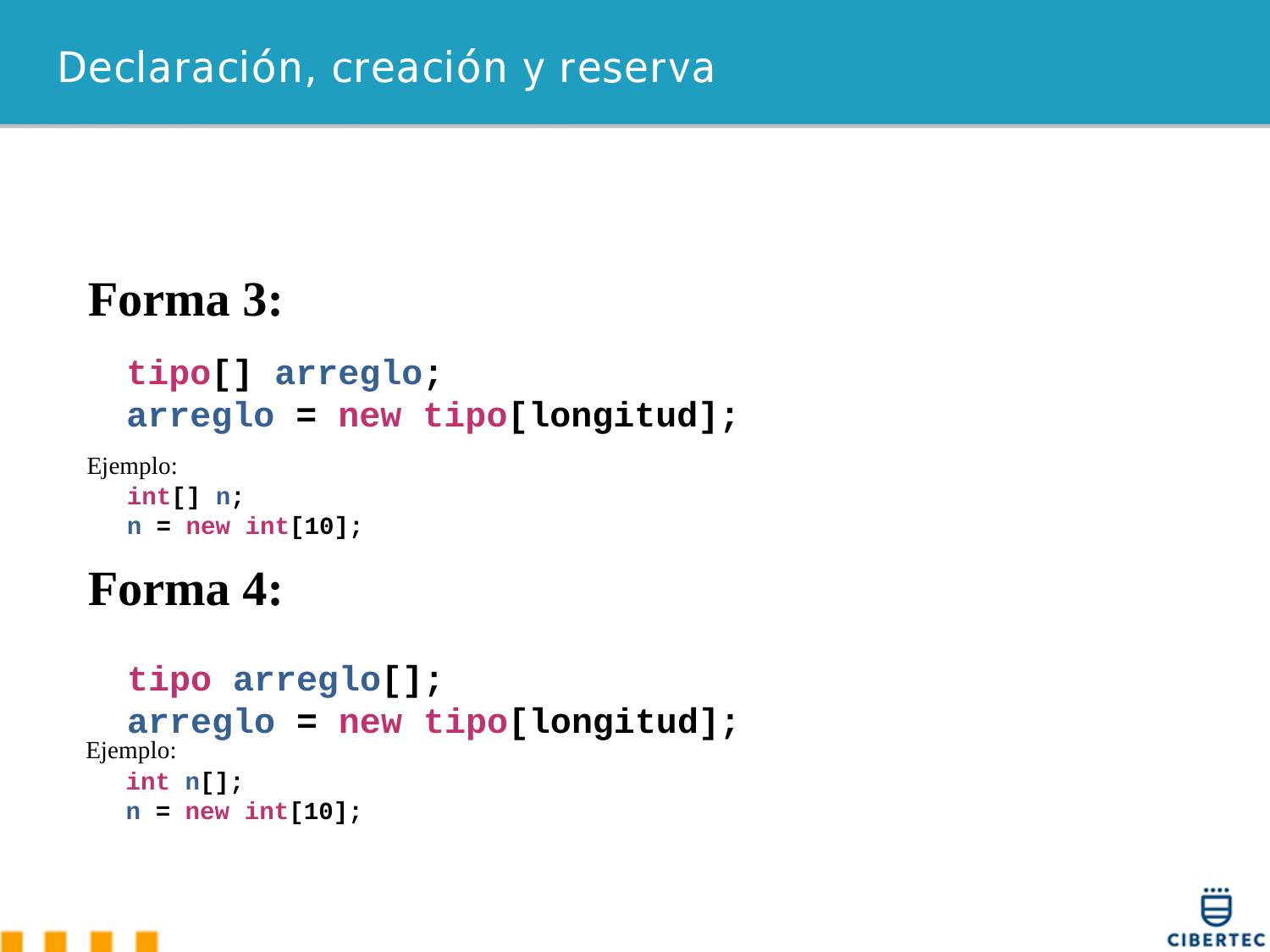

# Declaración, creación y reserva
Forma 3:
tipo[] arreglo;
arreglo = new tipo[longitud];
Ejemplo:
int[] n;
n = new int[10];
Forma 4:
tipo arreglo[];
arreglo = new tipo[longitud];
Ejemplo:
int n[];
n = new int[10];